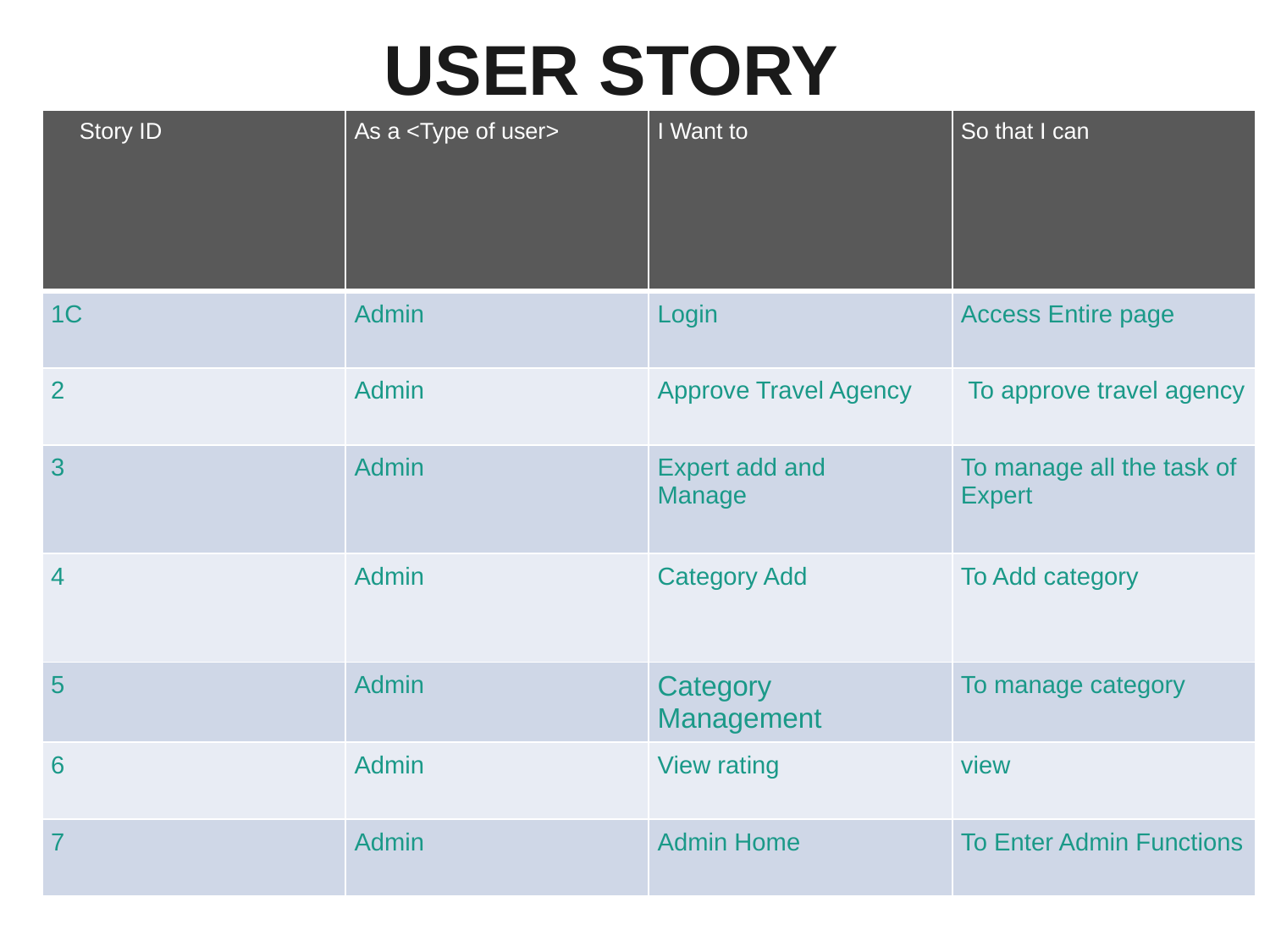

# USER STORY
| Story ID | As a <Type of user> | I Want to | So that I can |
| --- | --- | --- | --- |
| 1C | Admin | Login | Access Entire page |
| 2 | Admin | Approve Travel Agency | To approve travel agency |
| 3 | Admin | Expert add and Manage | To manage all the task of Expert |
| 4 | Admin | Category Add | To Add category |
| 5 | Admin | Category Management | To manage category |
| 6 | Admin | View rating | view |
| 7 | Admin | Admin Home | To Enter Admin Functions |